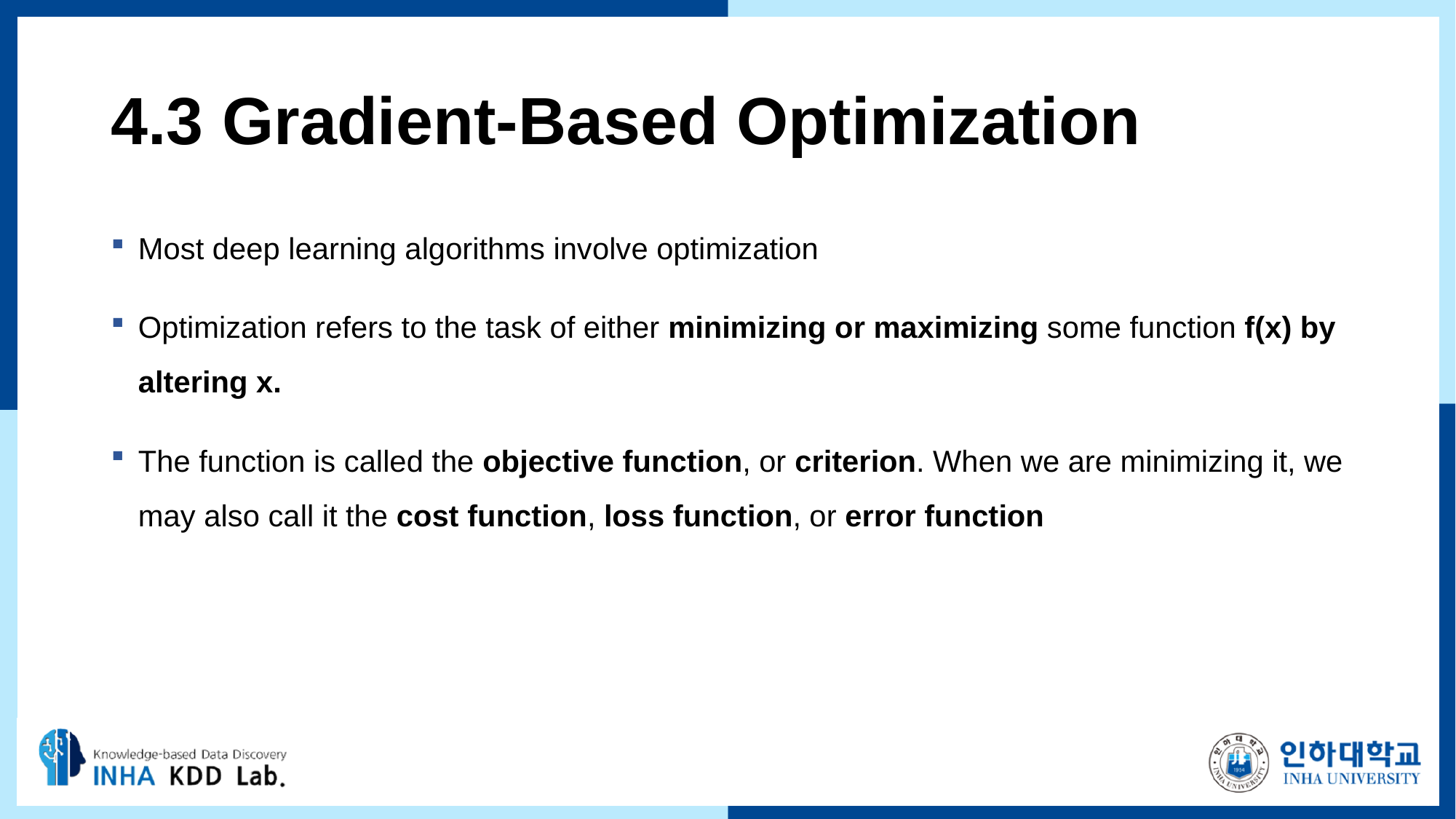

# 4.3 Gradient-Based Optimization
Most deep learning algorithms involve optimization
Optimization refers to the task of either minimizing or maximizing some function f(x) by altering x.
The function is called the objective function, or criterion. When we are minimizing it, we may also call it the cost function, loss function, or error function